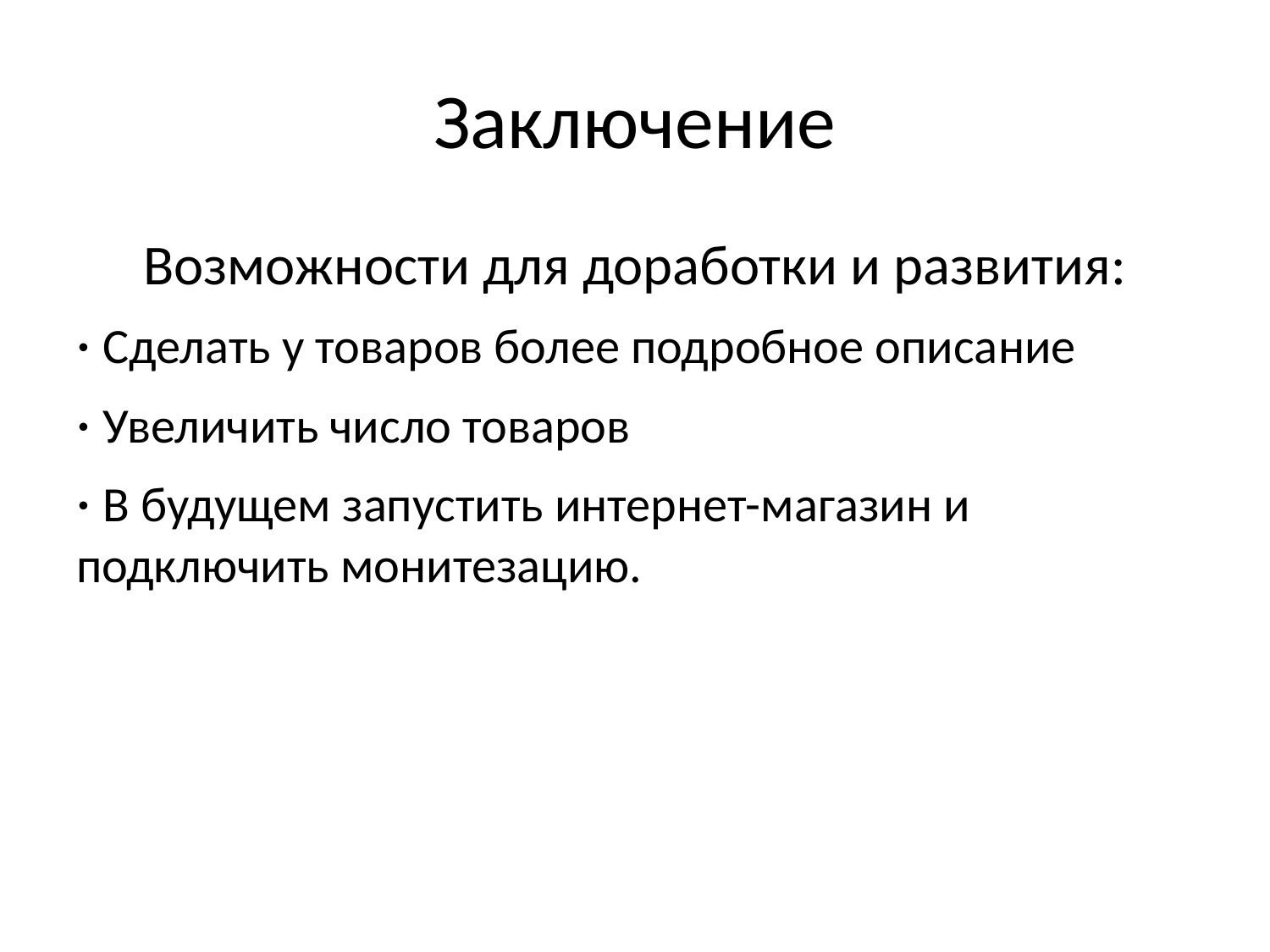

# Заключение
Возможности для доработки и развития:
· Сделать у товаров более подробное описание
· Увеличить число товаров
· В будущем запустить интернет-магазин и подключить монитезацию.